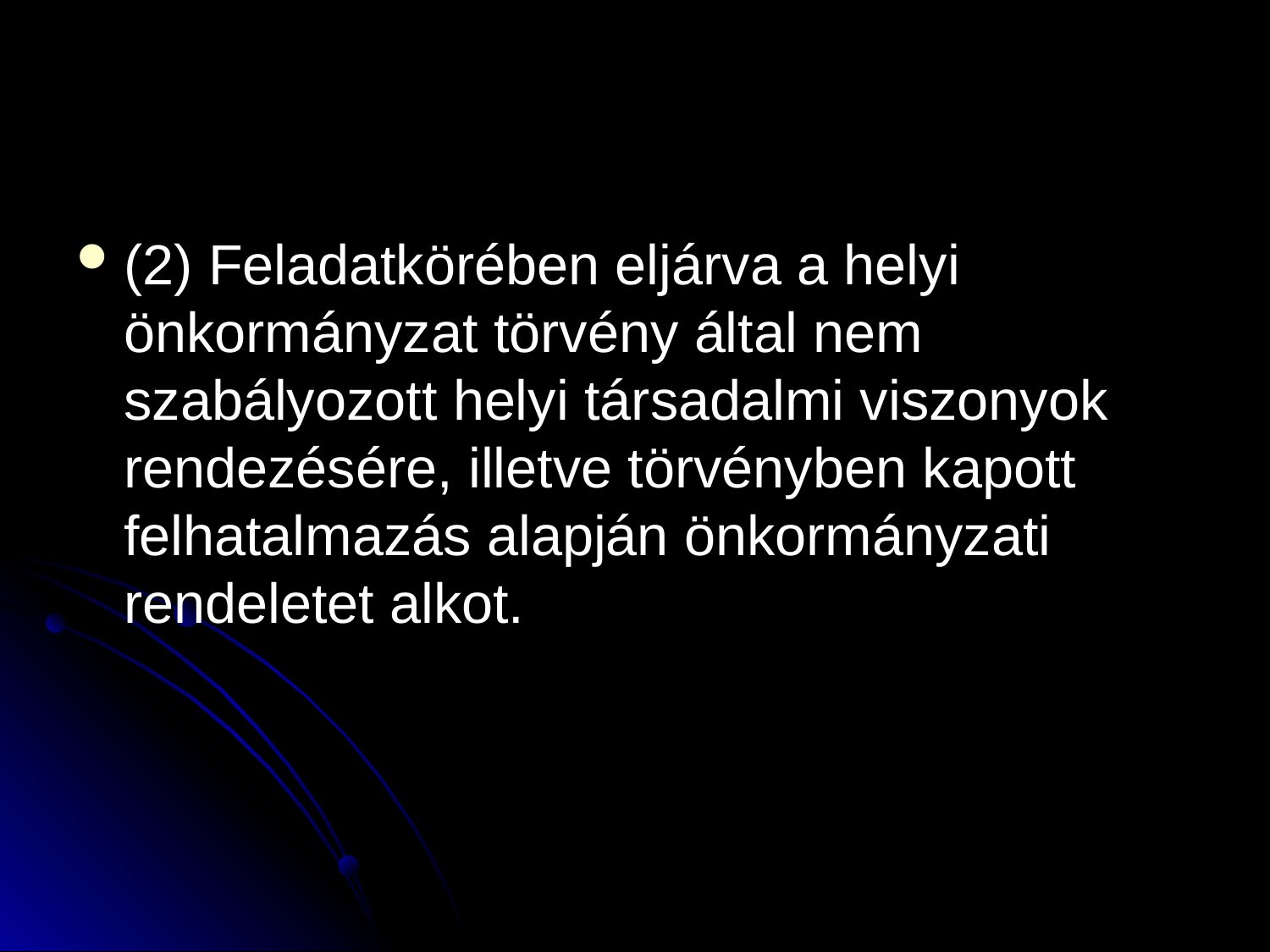

#
(2) Feladatkörében eljárva a helyi önkormányzat törvény által nem szabályozott helyi társadalmi viszonyok rendezésére, illetve törvényben kapott felhatalmazás alapján önkormányzati rendeletet alkot.